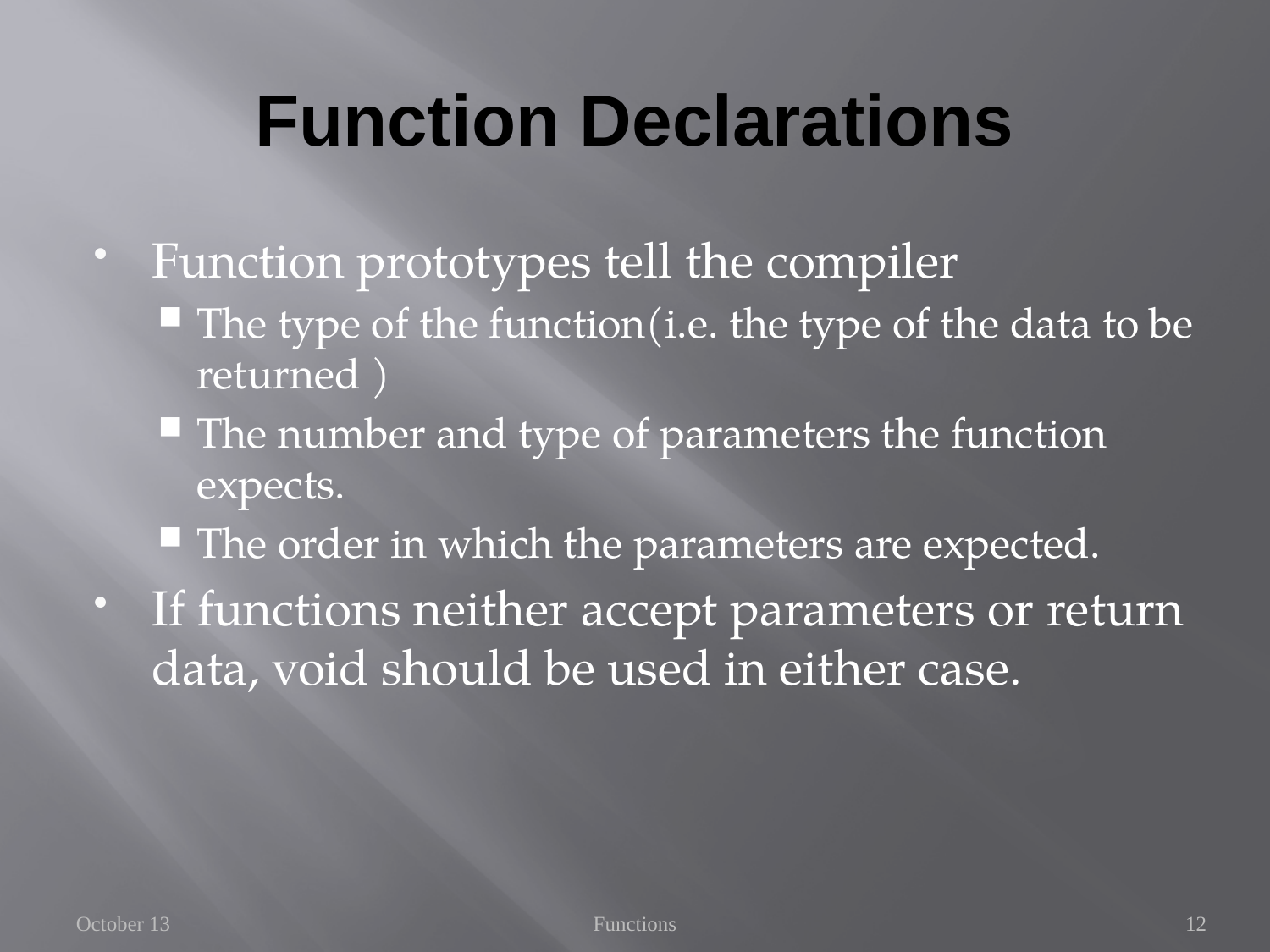

# Function Declarations
Function prototypes tell the compiler
The type of the function(i.e. the type of the data to be returned )
The number and type of parameters the function expects.
The order in which the parameters are expected.
If functions neither accept parameters or return data, void should be used in either case.
October 13
Functions
12